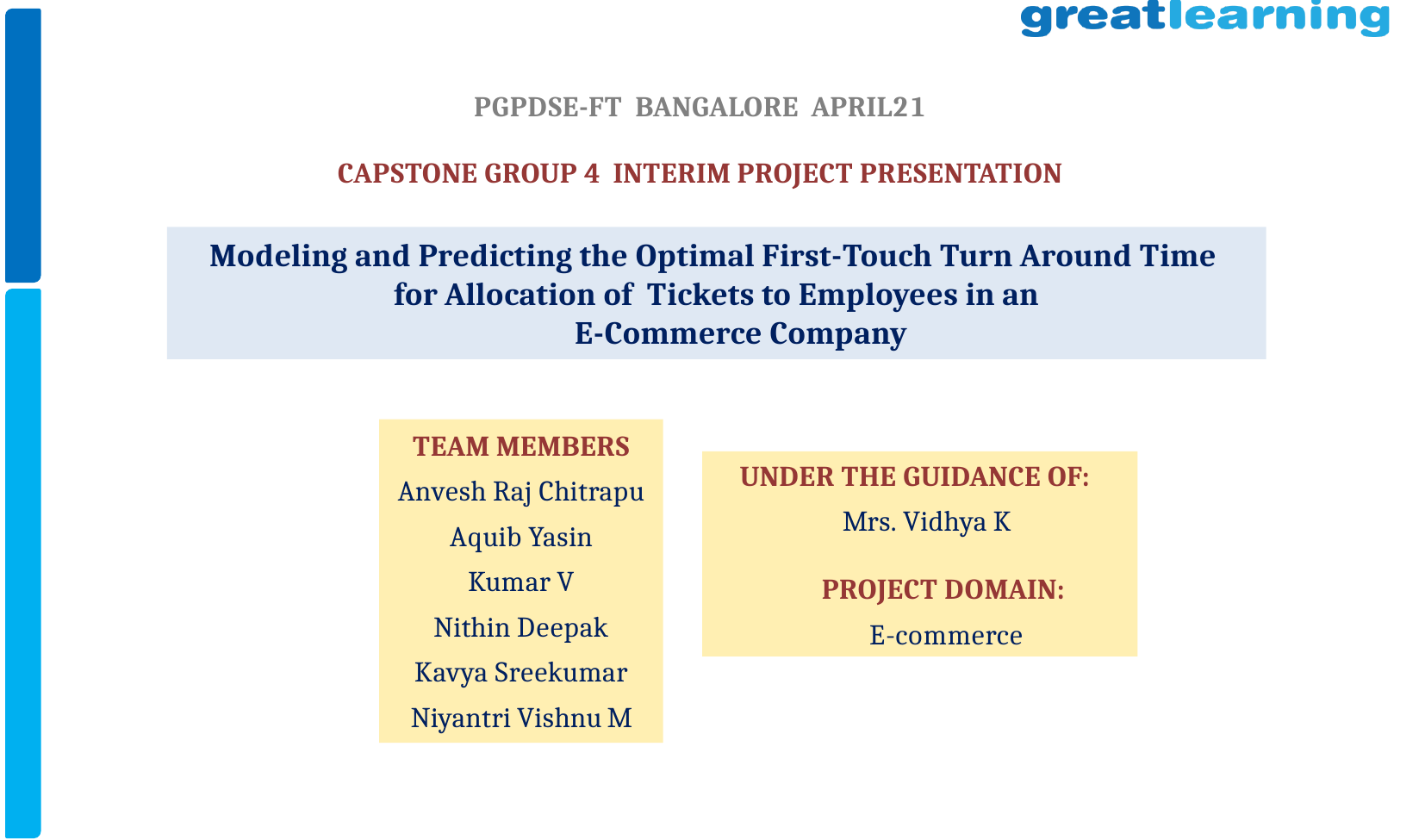

# PGPDSE-FT  BANGALORE  APRIL21
CAPSTONE GROUP 4  INTERIM PROJECT PRESENTATION
Modeling and Predicting the Optimal First-Touch Turn Around Time
for Allocation of  Tickets to Employees in an
E-Commerce Company

Team MEMBERS
Anvesh Raj Chitrapu
Aquib Yasin
Kumar V
Nithin Deepak
Kavya Sreekumar
Niyantri Vishnu M

UNDER THE GUIDANCE OF:
Mrs. Vidhya K

     PROJECT DOMAIN:
      E-commerce